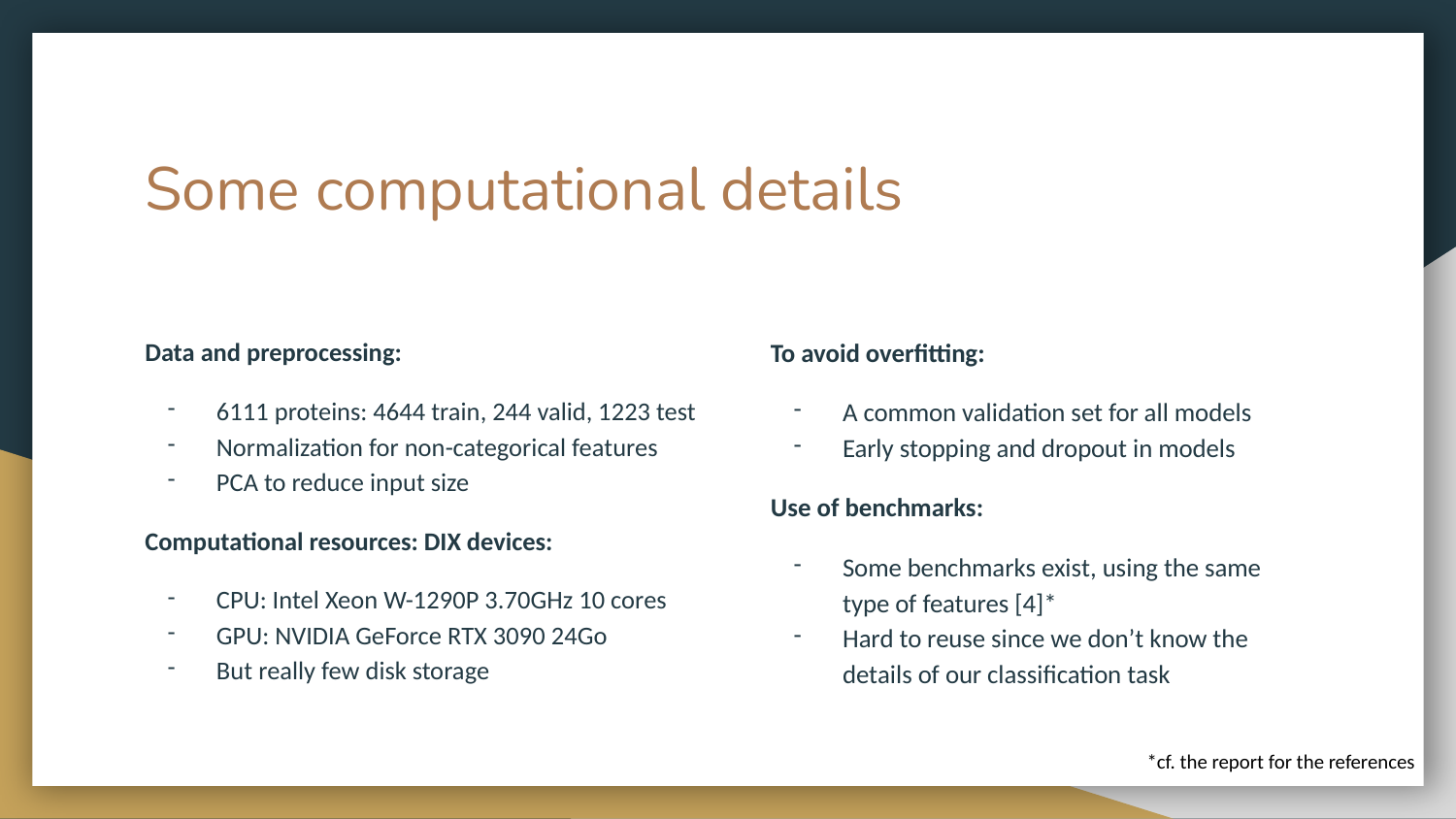

# Some computational details
Data and preprocessing:
6111 proteins: 4644 train, 244 valid, 1223 test
Normalization for non-categorical features
PCA to reduce input size
Computational resources: DIX devices:
CPU: Intel Xeon W-1290P 3.70GHz 10 cores
GPU: NVIDIA GeForce RTX 3090 24Go
But really few disk storage
To avoid overfitting:
A common validation set for all models
Early stopping and dropout in models
Use of benchmarks:
Some benchmarks exist, using the same type of features [4]*
Hard to reuse since we don’t know the details of our classification task
*cf. the report for the references